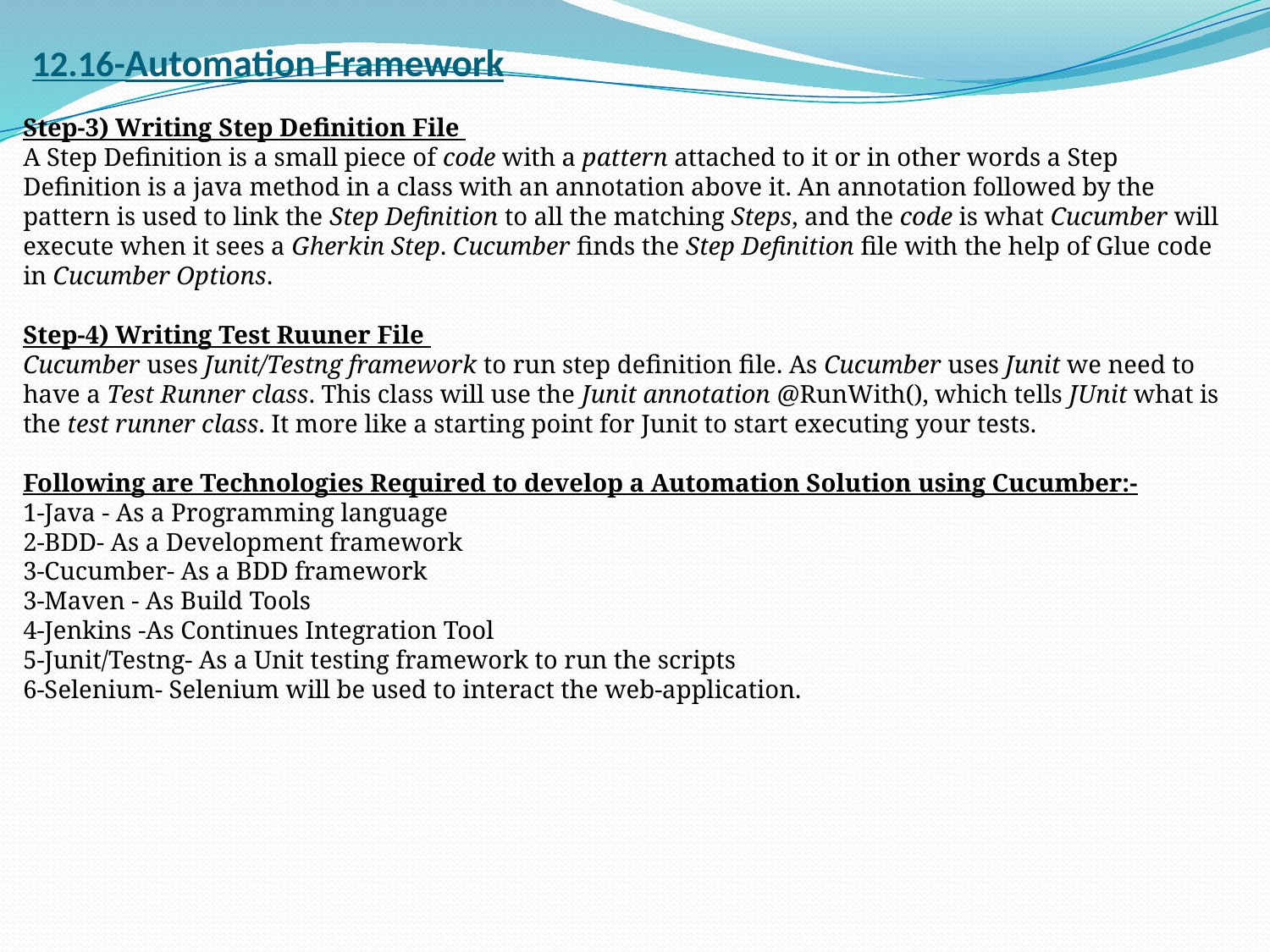

# 12.16-Automation Framework

Step-3) Writing Step Definition File
A Step Definition is a small piece of code with a pattern attached to it or in other words a Step Definition is a java method in a class with an annotation above it. An annotation followed by the pattern is used to link the Step Definition to all the matching Steps, and the code is what Cucumber will execute when it sees a Gherkin Step. Cucumber finds the Step Definition file with the help of Glue code in Cucumber Options.

Step-4) Writing Test Ruuner File
Cucumber uses Junit/Testng framework to run step definition file. As Cucumber uses Junit we need to have a Test Runner class. This class will use the Junit annotation @RunWith(), which tells JUnit what is the test runner class. It more like a starting point for Junit to start executing your tests.

Following are Technologies Required to develop a Automation Solution using Cucumber:-
1-Java - As a Programming language
2-BDD- As a Development framework
3-Cucumber- As a BDD framework
3-Maven - As Build Tools
4-Jenkins -As Continues Integration Tool
5-Junit/Testng- As a Unit testing framework to run the scripts
6-Selenium- Selenium will be used to interact the web-application.